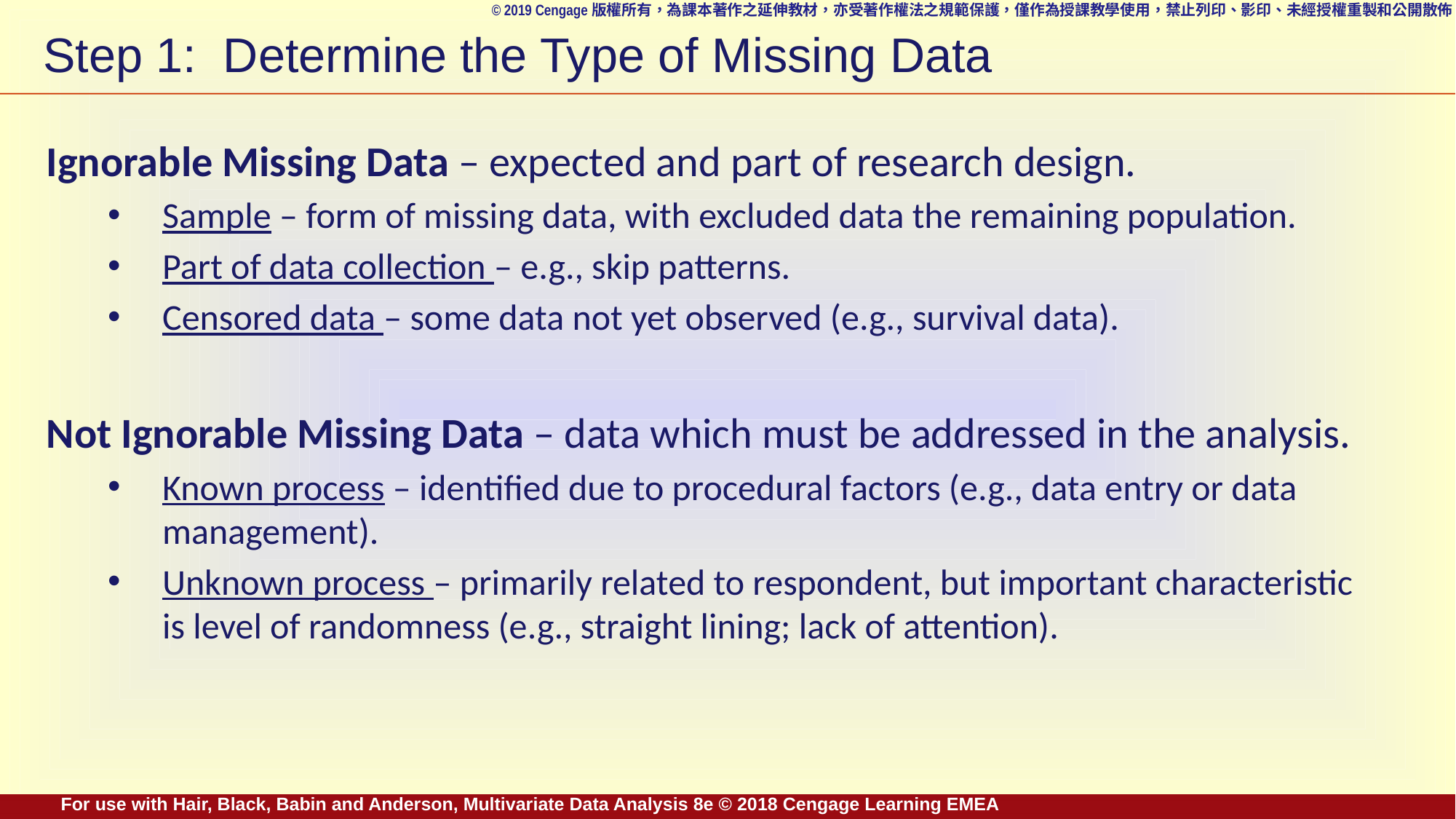

# Step 1:  Determine the Type of Missing Data
Ignorable Missing Data – expected and part of research design.
Sample – form of missing data, with excluded data the remaining population.
Part of data collection – e.g., skip patterns.
Censored data – some data not yet observed (e.g., survival data).

Not Ignorable Missing Data – data which must be addressed in the analysis.
Known process – identified due to procedural factors (e.g., data entry or data management).
Unknown process – primarily related to respondent, but important characteristic is level of randomness (e.g., straight lining; lack of attention).
For use with Hair, Black, Babin and Anderson, Multivariate Data Analysis 8e © 2018 Cengage Learning EMEA